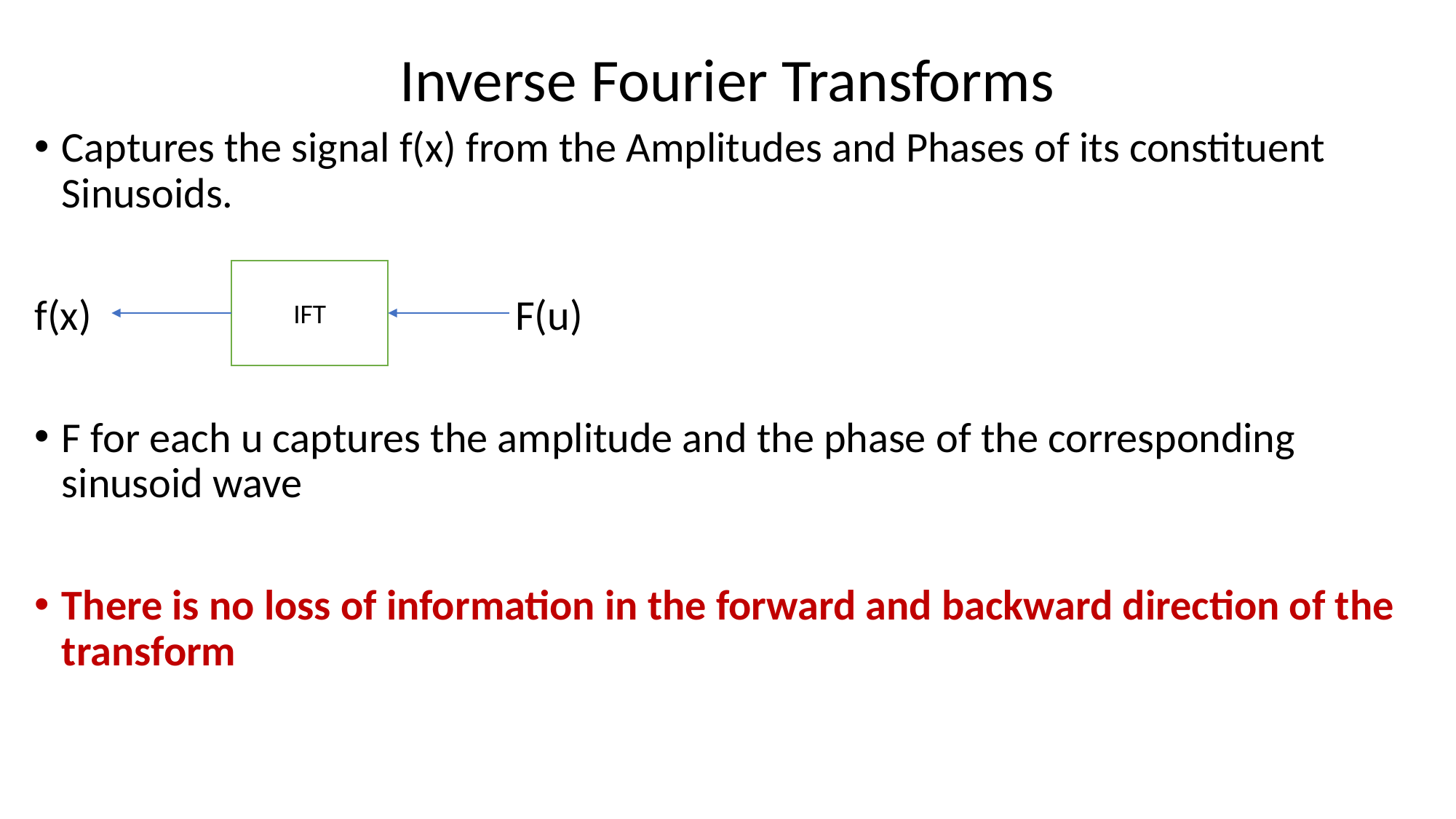

# Inverse Fourier Transforms
Captures the signal f(x) from the Amplitudes and Phases of its constituent Sinusoids.

f(x)                                            F(u)

F for each u captures the amplitude and the phase of the corresponding sinusoid wave

There is no loss of information in the forward and backward direction of the transform
IFT